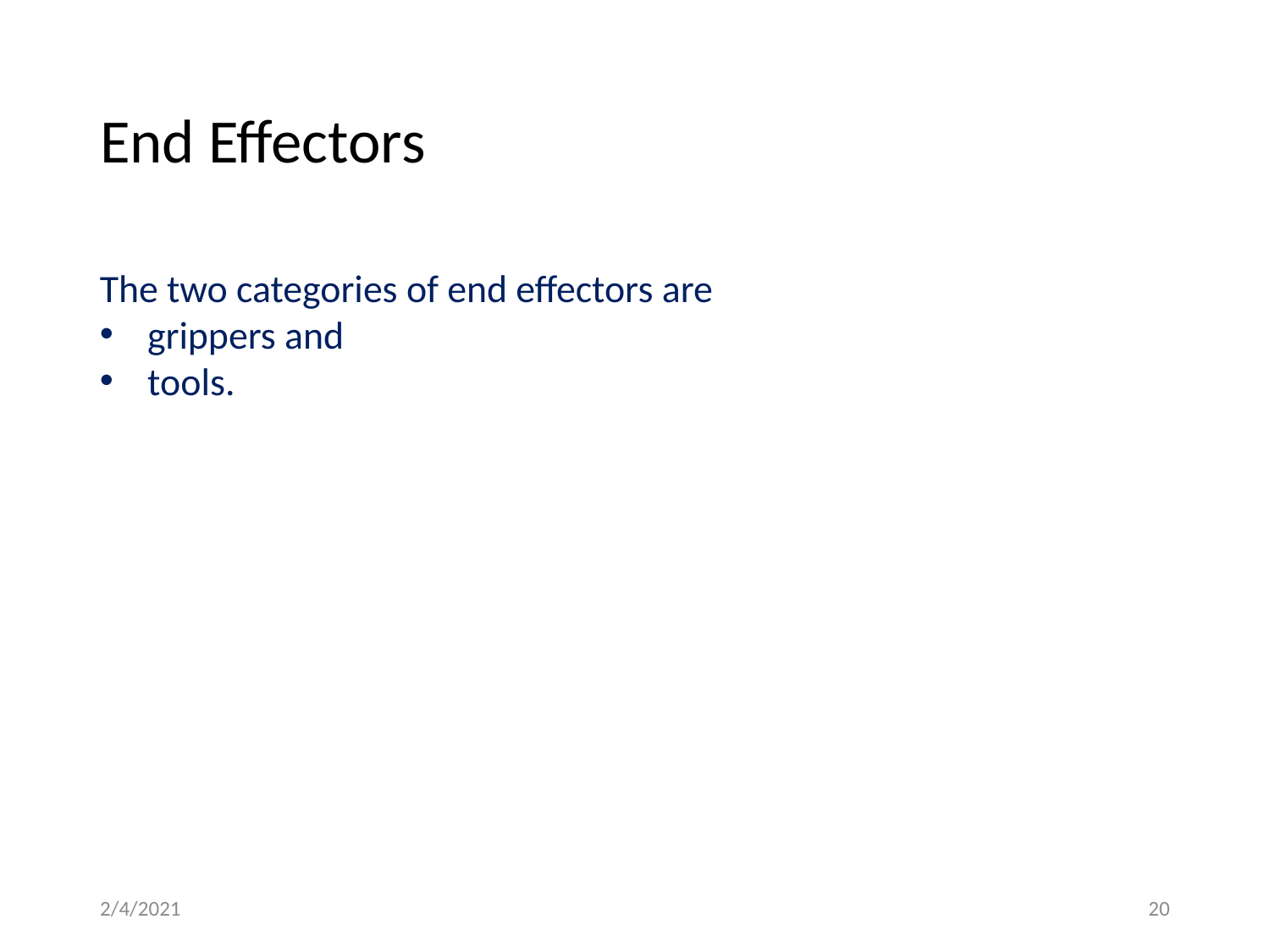

# End Effectors
The two categories of end effectors are
grippers and
tools.

2/4/2021
20